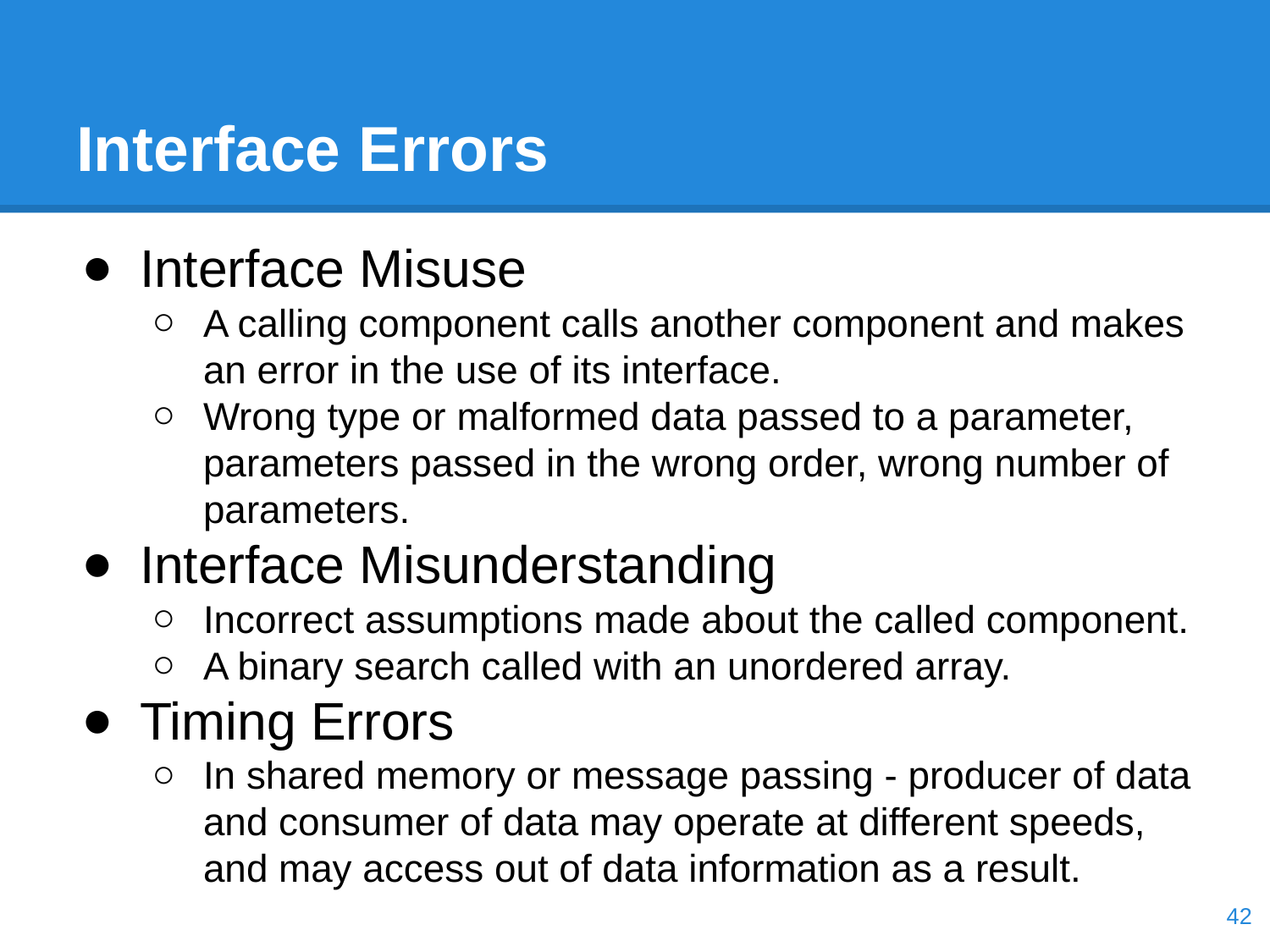

# Interface Errors
Interface Misuse
A calling component calls another component and makes an error in the use of its interface.
Wrong type or malformed data passed to a parameter, parameters passed in the wrong order, wrong number of parameters.
Interface Misunderstanding
Incorrect assumptions made about the called component.
A binary search called with an unordered array.
Timing Errors
In shared memory or message passing - producer of data and consumer of data may operate at different speeds, and may access out of data information as a result.

42